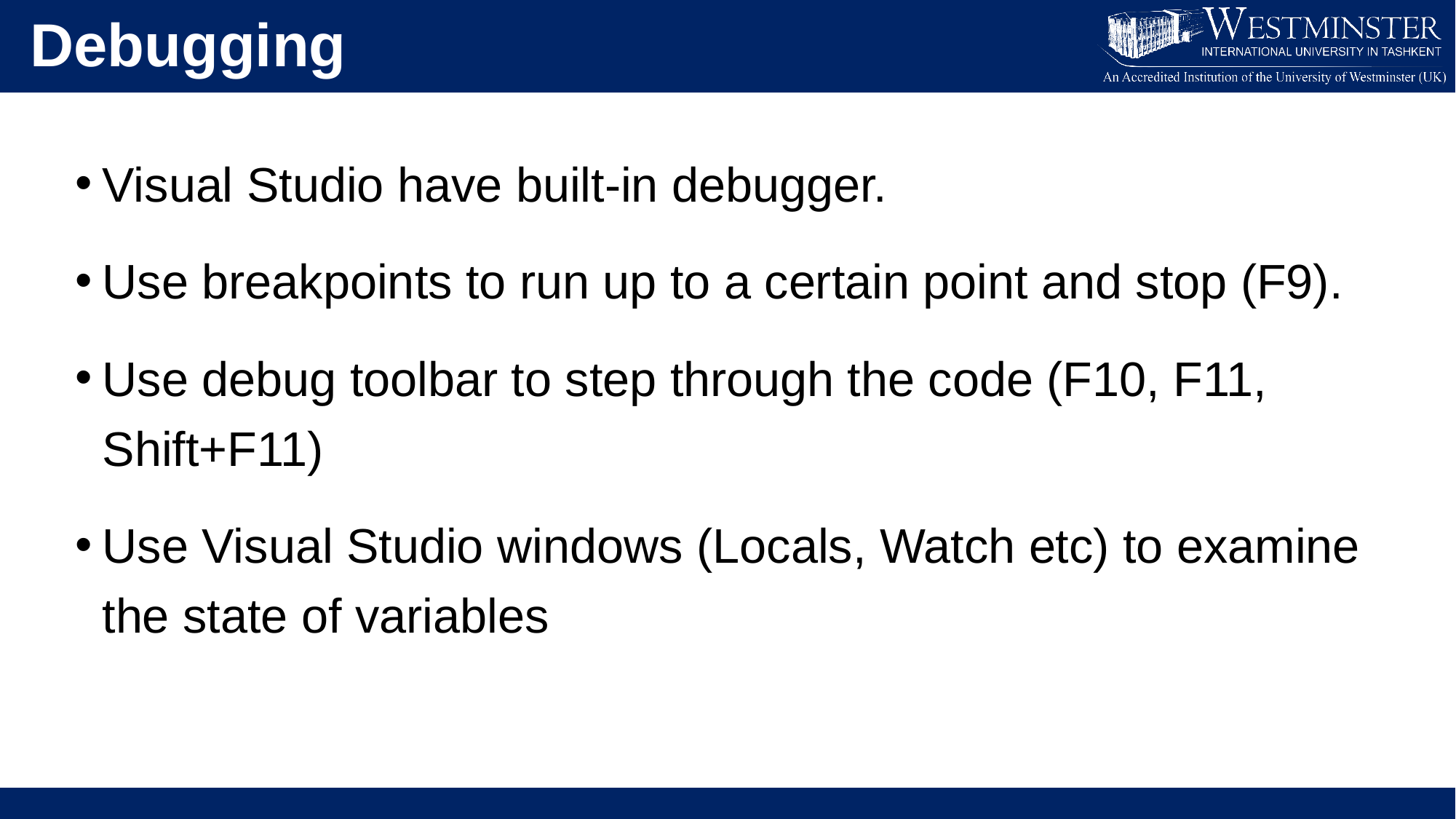

Debugging
Visual Studio have built-in debugger.
Use breakpoints to run up to a certain point and stop (F9).
Use debug toolbar to step through the code (F10, F11, Shift+F11)
Use Visual Studio windows (Locals, Watch etc) to examine the state of variables